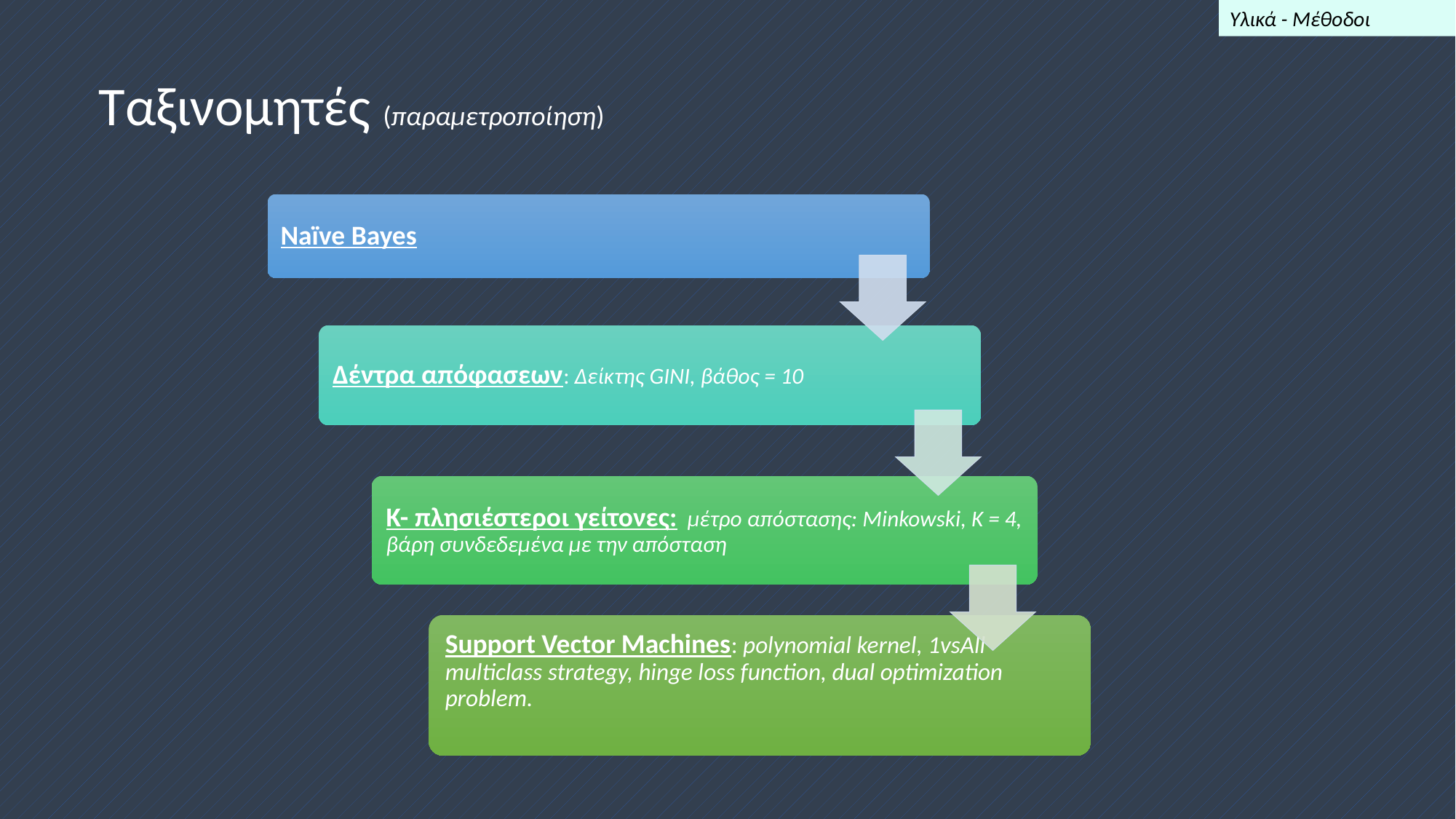

Υλικά - Μέθοδοι
Ταξινομητές (παραμετροποίηση)
Naïve Bayes
Δέντρα απόφασεων: Δείκτης GINI, βάθος = 10
Κ- πλησιέστεροι γείτονες:  μέτρο απόστασης: Minkowski, Κ = 4, βάρη συνδεδεμένα με την απόσταση
Support Vector Machines: polynomial kernel, 1vsAll multiclass strategy, hinge loss function, dual optimization problem.